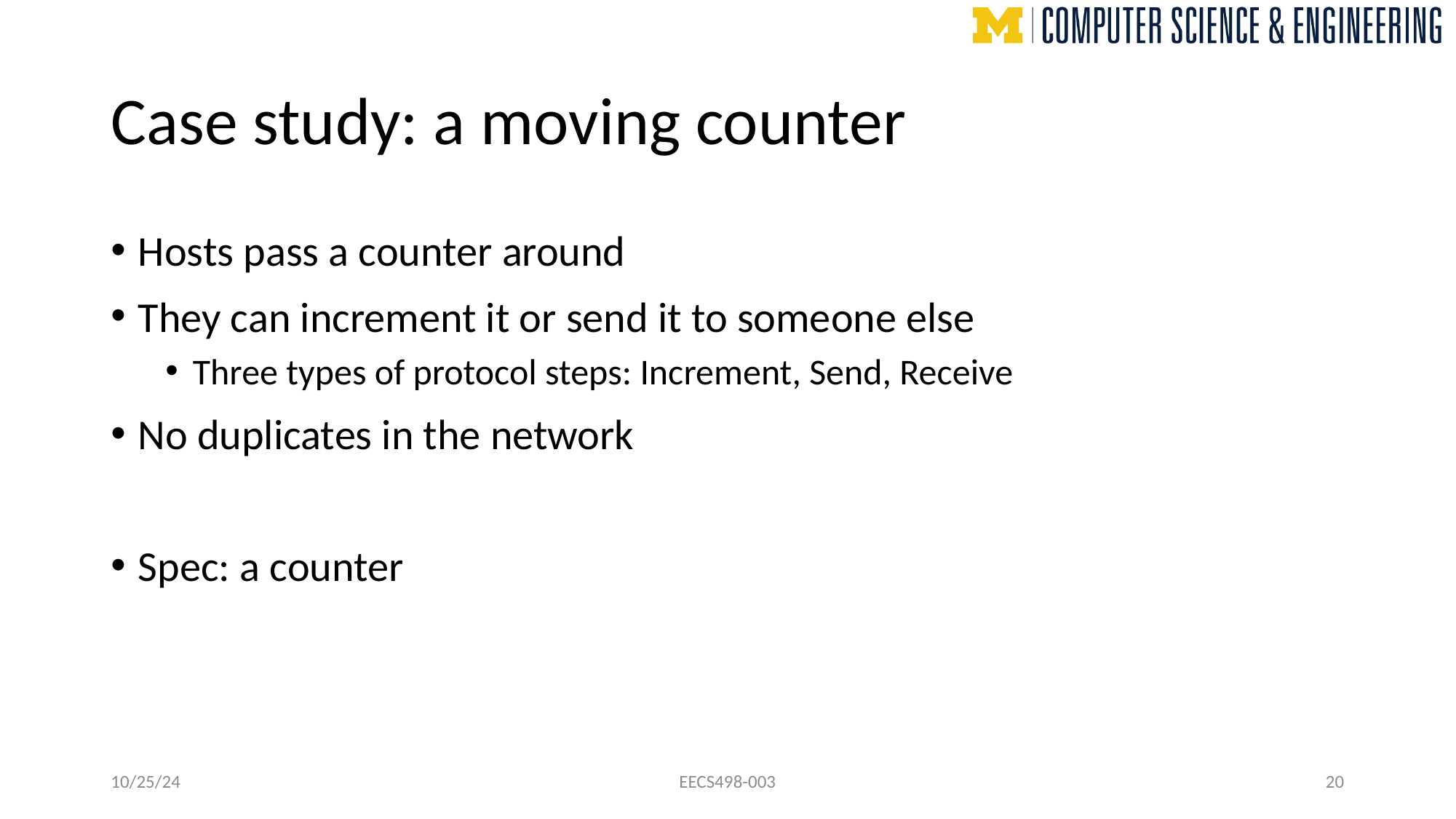

# Case study: a moving counter
Hosts pass a counter around
They can increment it or send it to someone else
Three types of protocol steps: Increment, Send, Receive
No duplicates in the network

Spec: a counter
10/25/24
EECS498-003
20